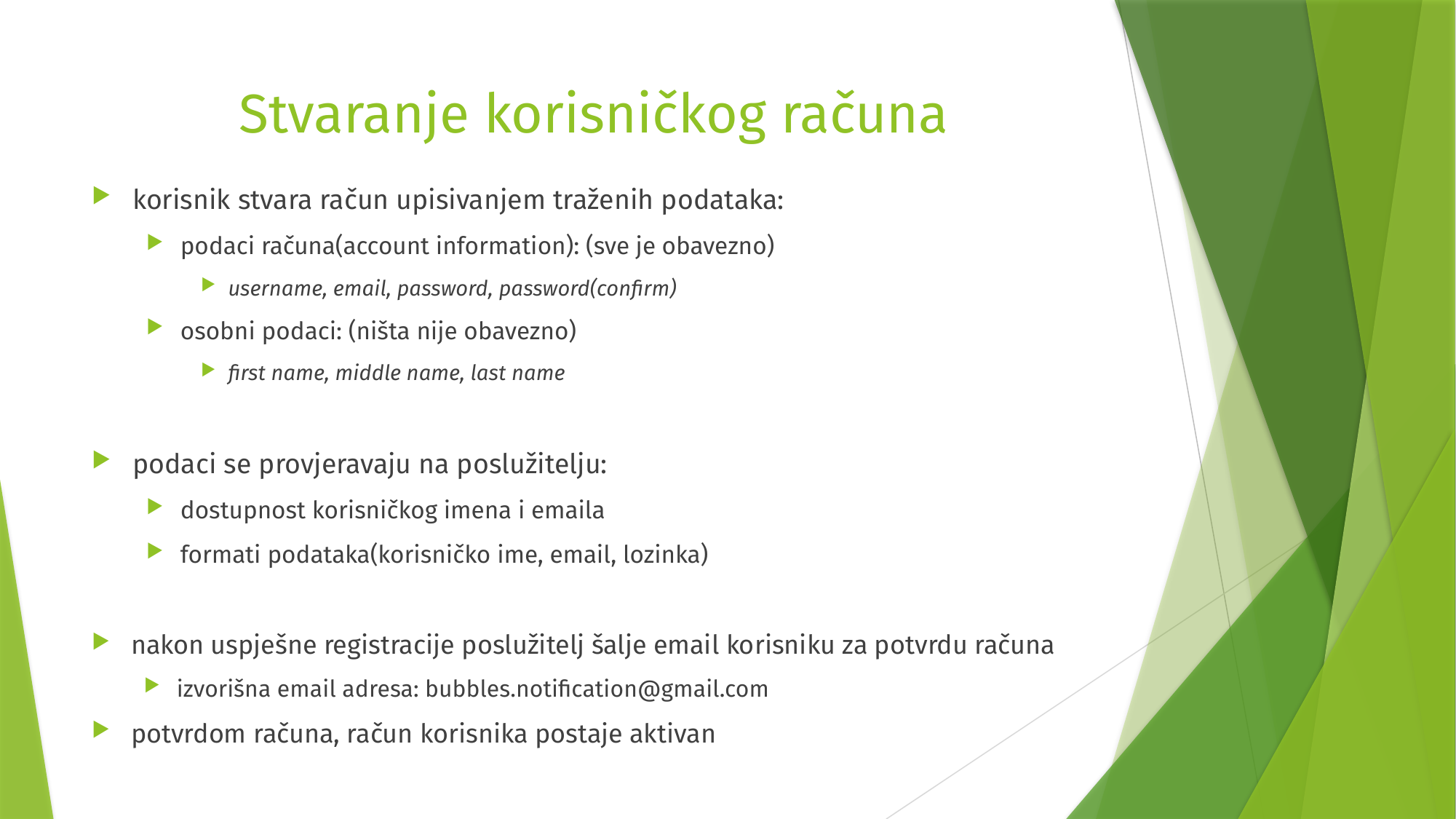

# Stvaranje korisničkog računa
korisnik stvara račun upisivanjem traženih podataka:
podaci računa(account information): (sve je obavezno)
username, email, password, password(confirm)
osobni podaci: (ništa nije obavezno)
first name, middle name, last name

podaci se provjeravaju na poslužitelju:
dostupnost korisničkog imena i emaila
formati podataka(korisničko ime, email, lozinka)

nakon uspješne registracije poslužitelj šalje email korisniku za potvrdu računa
izvorišna email adresa: bubbles.notification@gmail.com
potvrdom računa, račun korisnika postaje aktivan